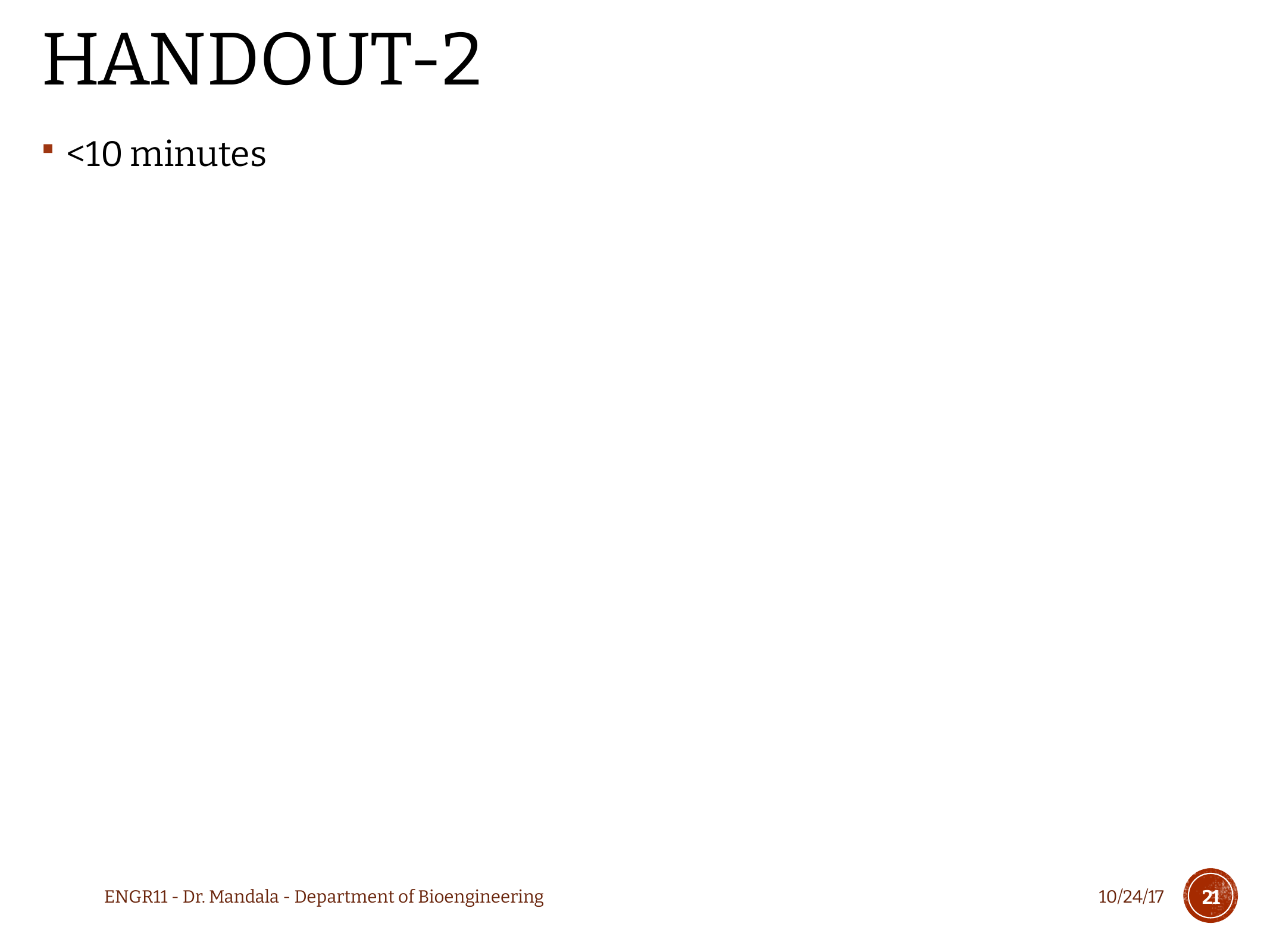

# Handout-2
<10 minutes
ENGR11 - Dr. Mandala - Department of Bioengineering
10/24/17
21